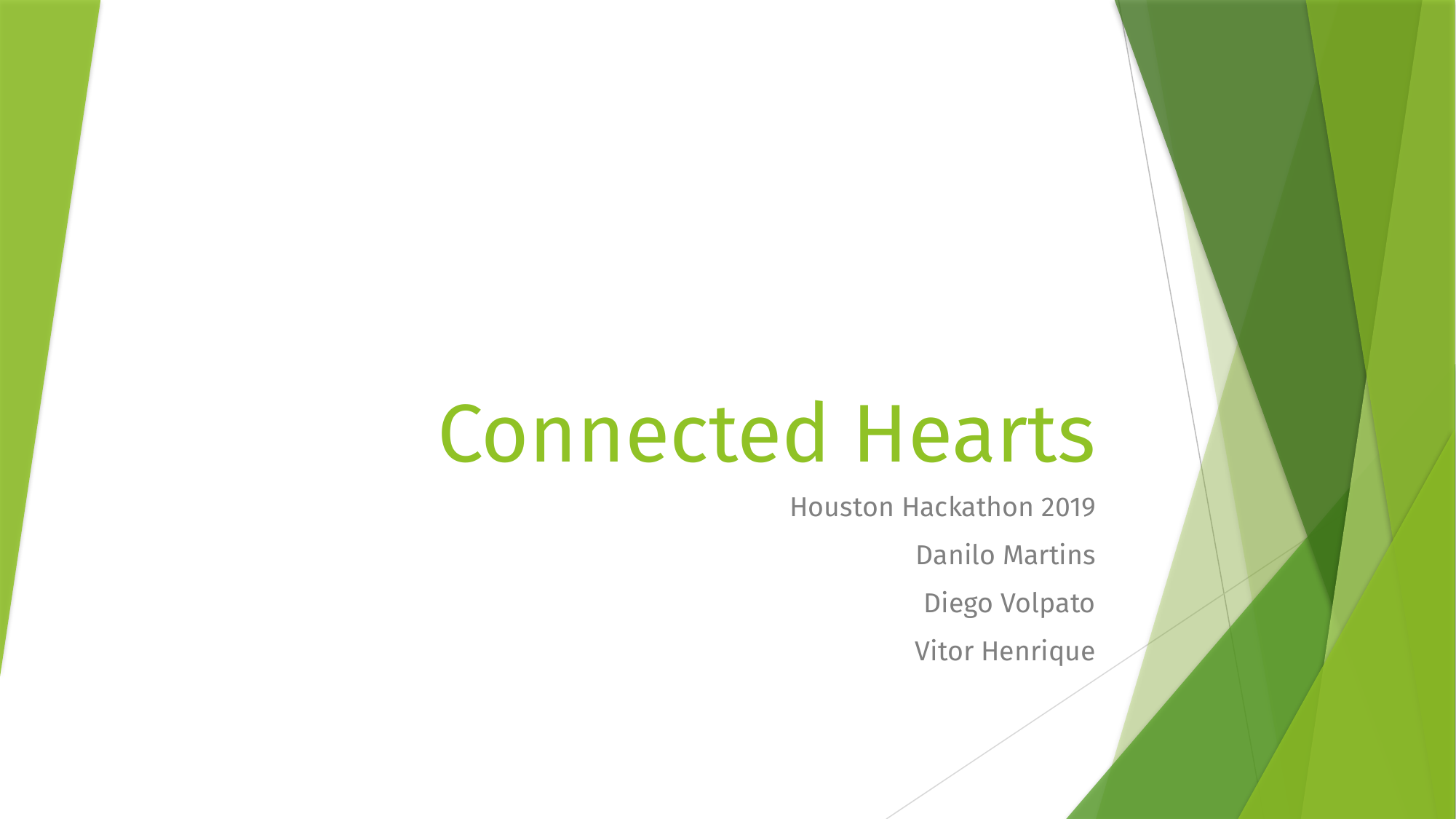

# Connected Hearts
Houston Hackathon 2019
Danilo Martins
Diego Volpato
Vitor Henrique